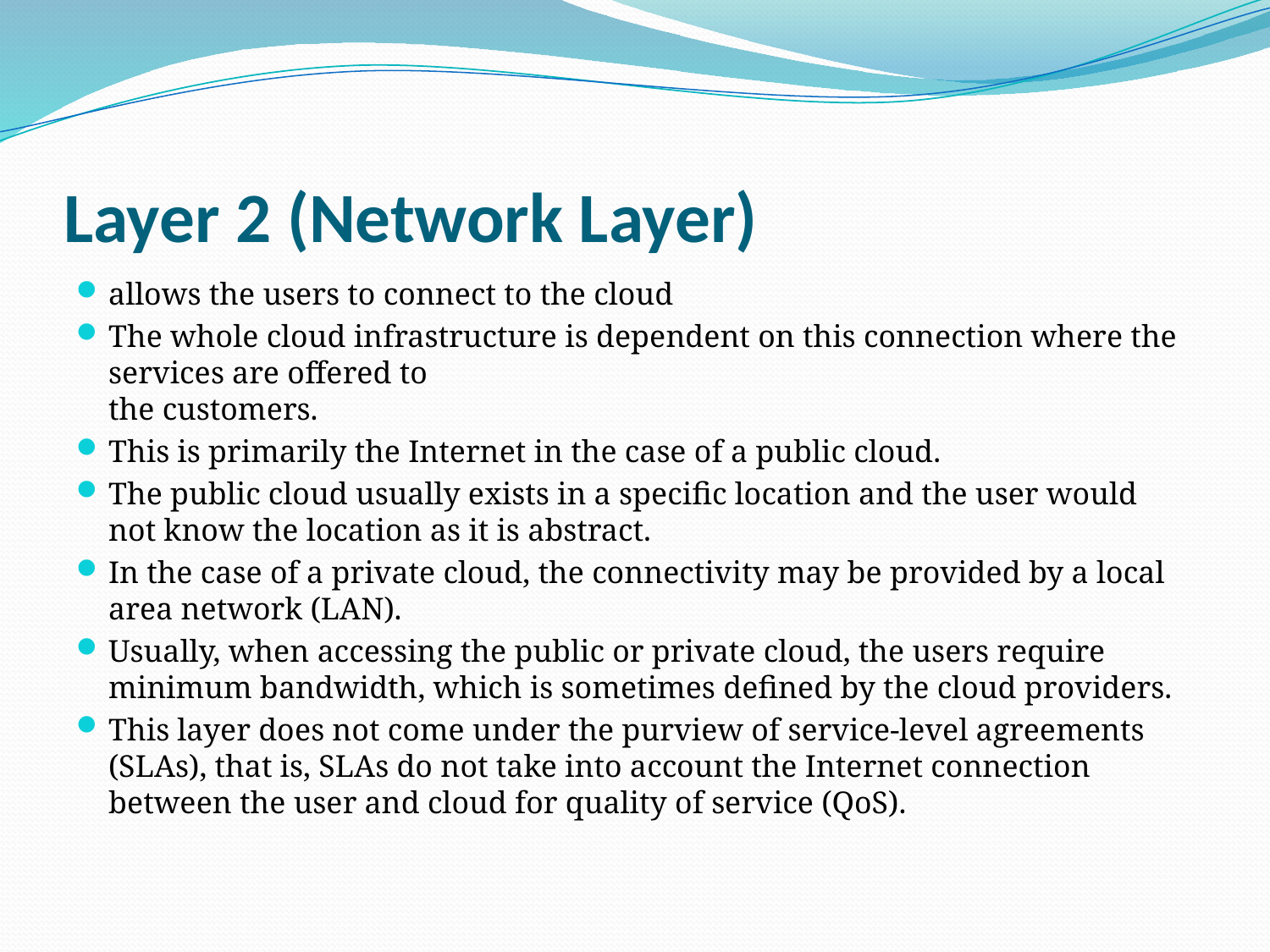

# Layer 2 (Network Layer)
allows the users to connect to the cloud
The whole cloud infrastructure is dependent on this connection where the services are offered to
the customers.
This is primarily the Internet in the case of a public cloud.
The public cloud usually exists in a specific location and the user would not know the location as it is abstract.
In the case of a private cloud, the connectivity may be provided by a local area network (LAN).
Usually, when accessing the public or private cloud, the users require minimum bandwidth, which is sometimes defined by the cloud providers.
This layer does not come under the purview of service-level agreements (SLAs), that is, SLAs do not take into account the Internet connection between the user and cloud for quality of service (QoS).